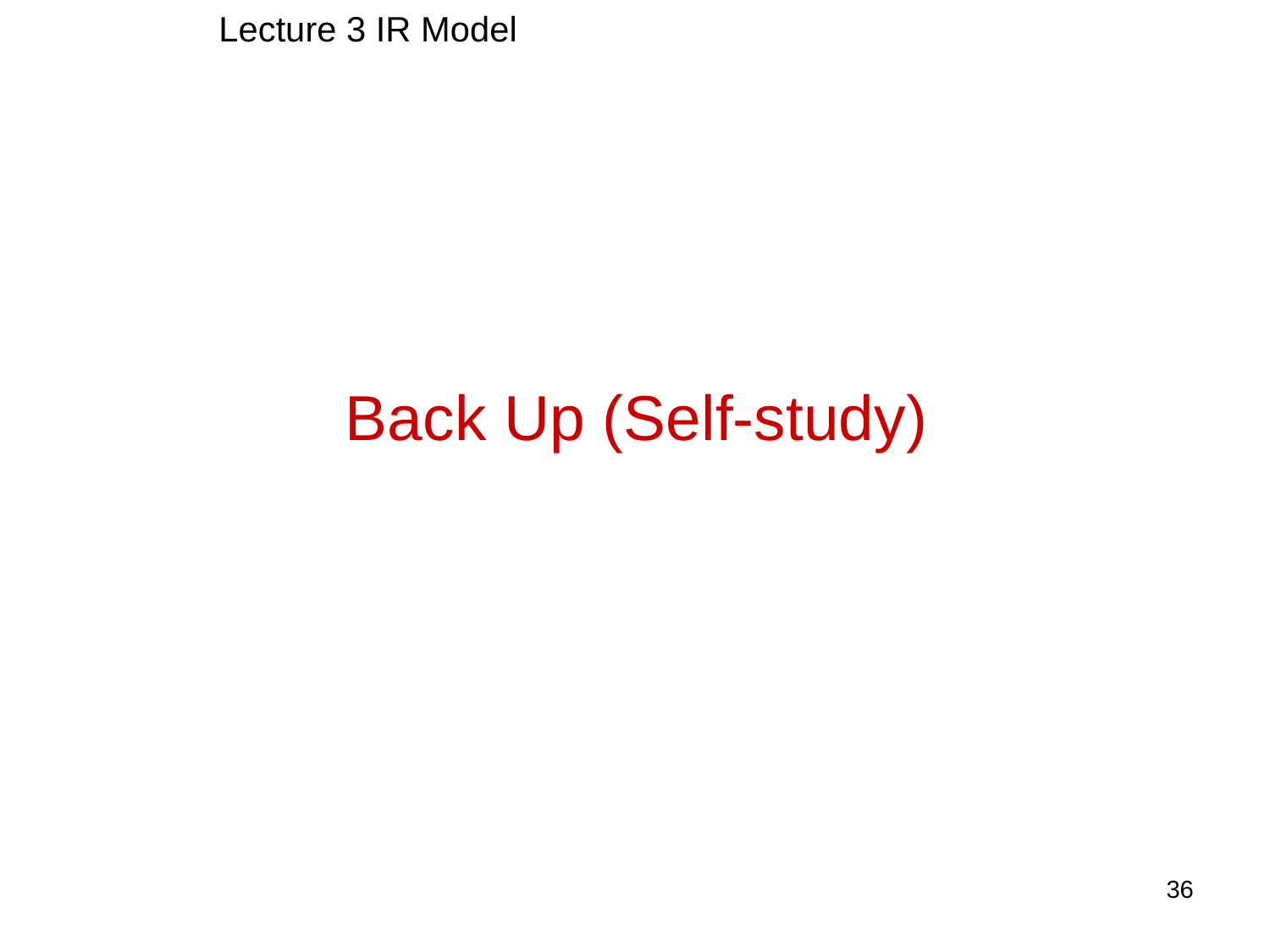

Lecture 3 IR Model
# Back Up (Self-study)
36